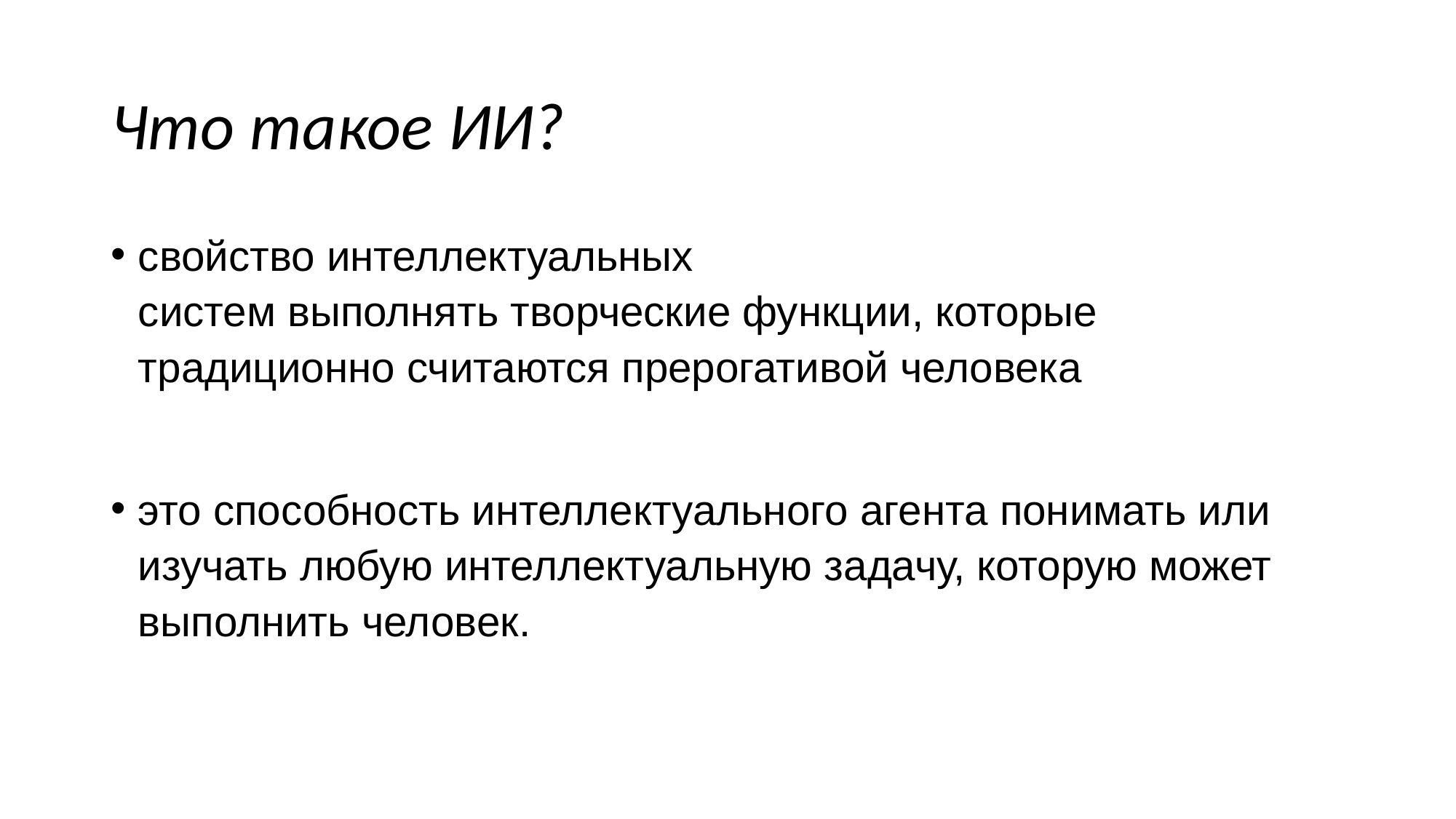

# Что такое ИИ?
свойство интеллектуальных систем выполнять творческие функции, которые традиционно считаются прерогативой человека

это способность интеллектуального агента понимать или изучать любую интеллектуальную задачу, которую может выполнить человек.